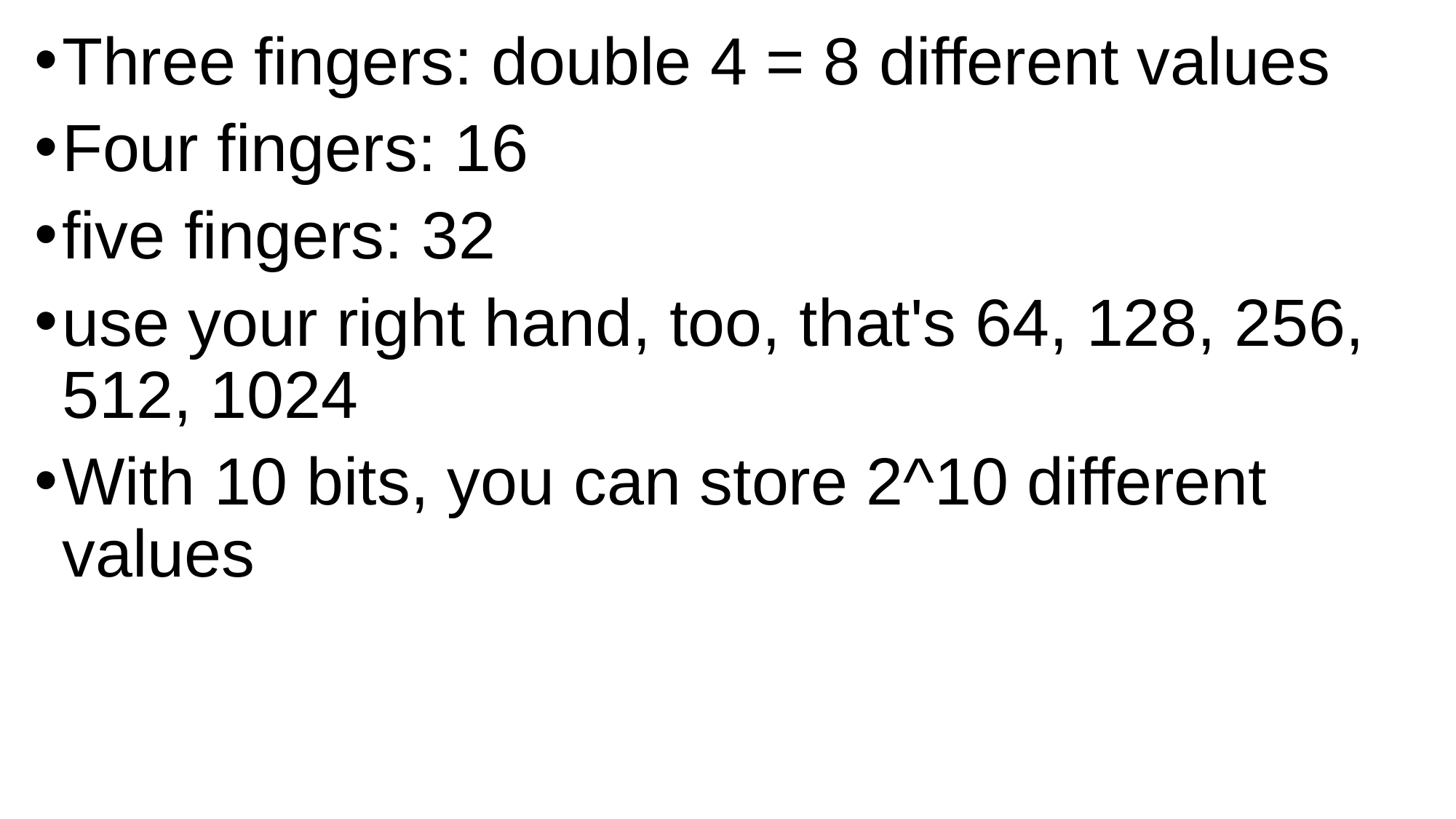

Three fingers: double 4 = 8 different values
Four fingers: 16
five fingers: 32
use your right hand, too, that's 64, 128, 256, 512, 1024
With 10 bits, you can store 2^10 different values